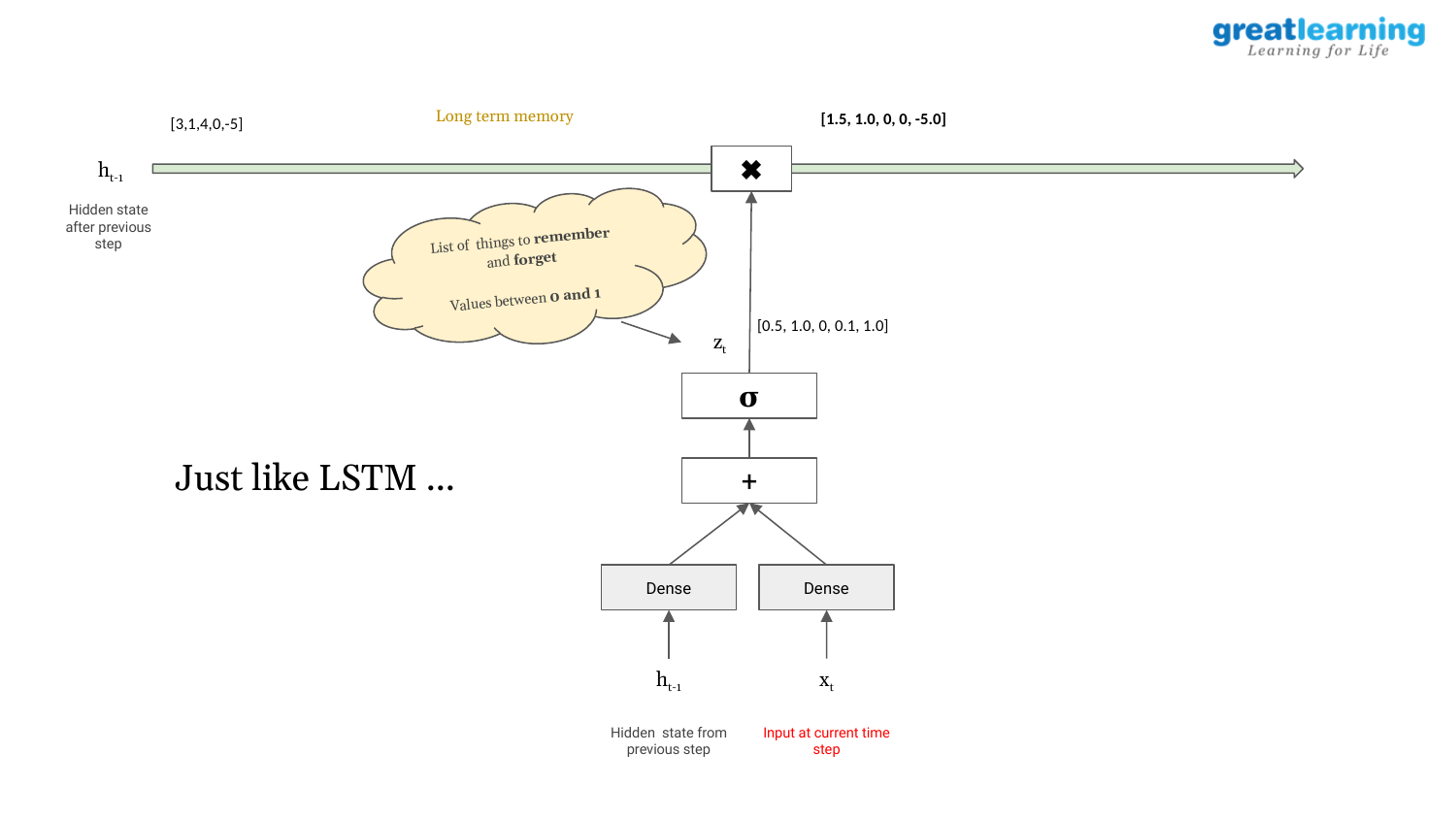

[1.5, 1.0, 0, 0, -5.0]
[3,1,4,0,-5]
Long term memory
✖
ht-1

List of  things to remember and forget
Values between 0 and 1
Hidden state after previous step
[0.5, 1.0, 0, 0.1, 1.0]
zt
𝛔
Just like LSTM ...
+
Dense
Dense
ht-1
xt
Hidden  state from previous step
Input at current time step